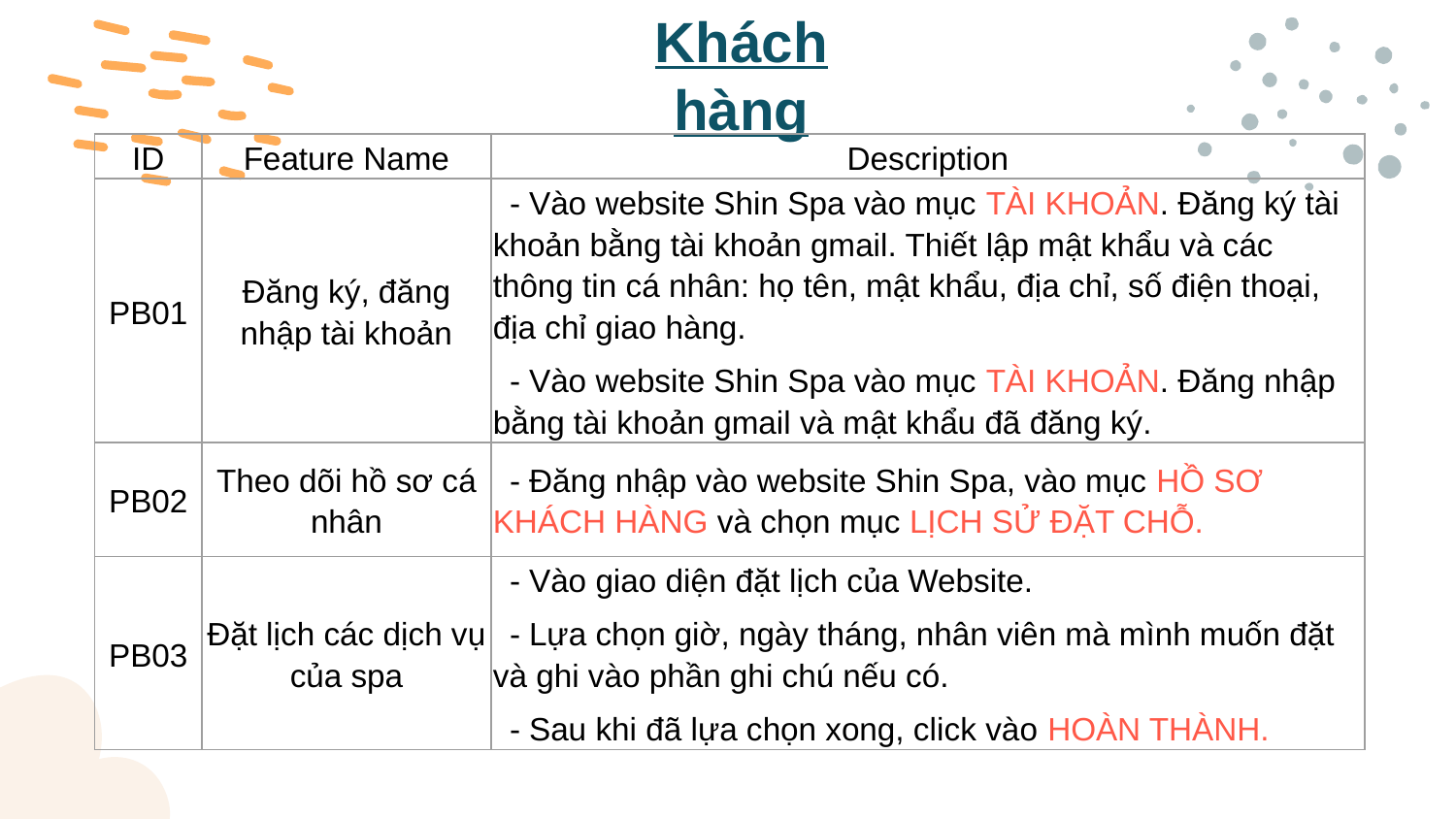

# Khách hàng
| ID | Feature Name | Description |
| --- | --- | --- |
| PB01 | Đăng ký, đăng nhập tài khoản | - Vào website Shin Spa vào mục TÀI KHOẢN. Đăng ký tài khoản bằng tài khoản gmail. Thiết lập mật khẩu và các thông tin cá nhân: họ tên, mật khẩu, địa chỉ, số điện thoại, địa chỉ giao hàng. - Vào website Shin Spa vào mục TÀI KHOẢN. Đăng nhập bằng tài khoản gmail và mật khẩu đã đăng ký. |
| PB02 | Theo dõi hồ sơ cá nhân | - Đăng nhập vào website Shin Spa, vào mục HỒ SƠ KHÁCH HÀNG và chọn mục LỊCH SỬ ĐẶT CHỖ. |
| PB03 | Đặt lịch các dịch vụ của spa | - Vào giao diện đặt lịch của Website. - Lựa chọn giờ, ngày tháng, nhân viên mà mình muốn đặt và ghi vào phần ghi chú nếu có. - Sau khi đã lựa chọn xong, click vào HOÀN THÀNH. |